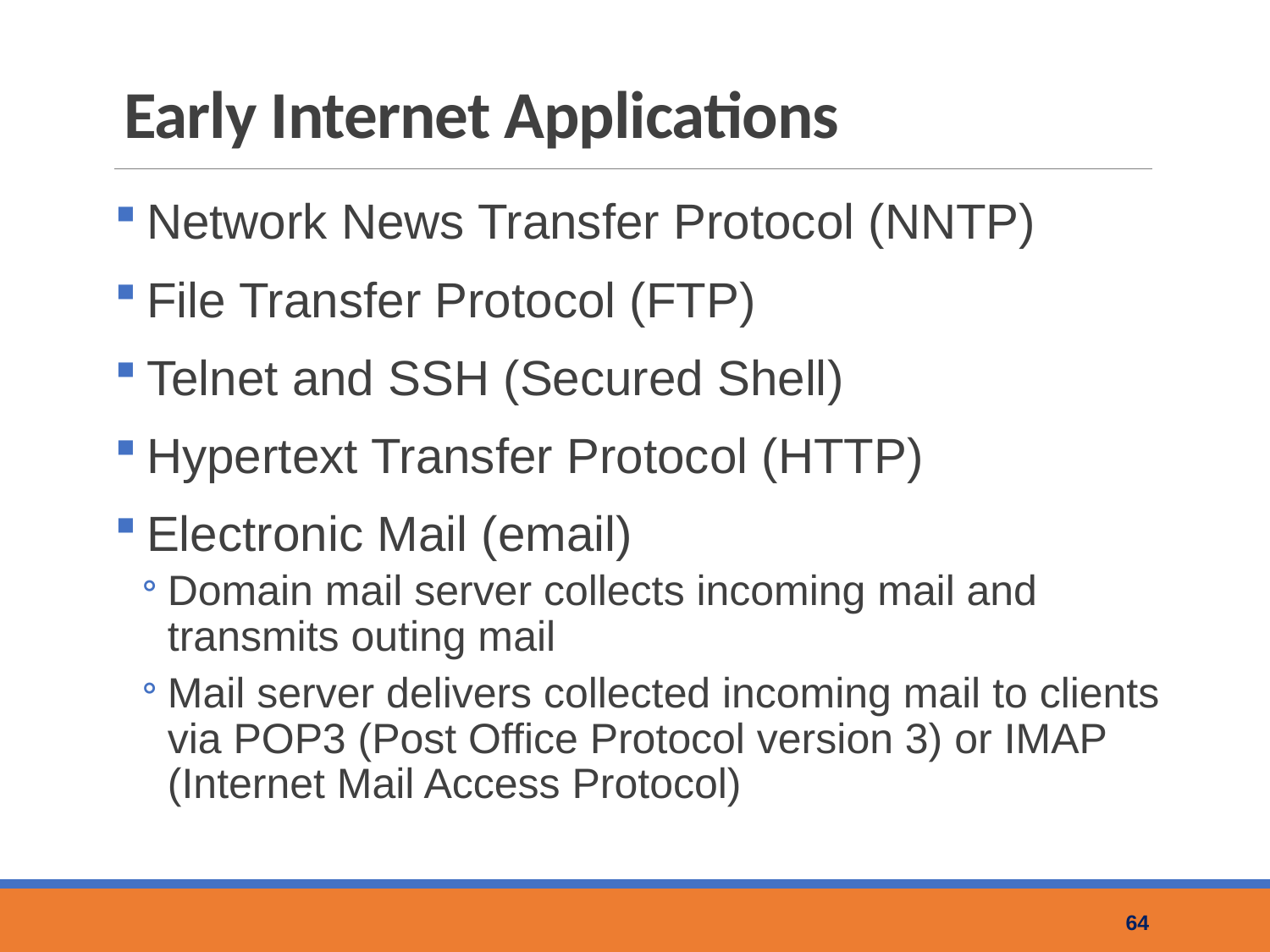

# Early Internet Applications
Network News Transfer Protocol (NNTP)
File Transfer Protocol (FTP)
Telnet and SSH (Secured Shell)
Hypertext Transfer Protocol (HTTP)
Electronic Mail (email)
Domain mail server collects incoming mail and transmits outing mail
Mail server delivers collected incoming mail to clients via POP3 (Post Office Protocol version 3) or IMAP (Internet Mail Access Protocol)
64